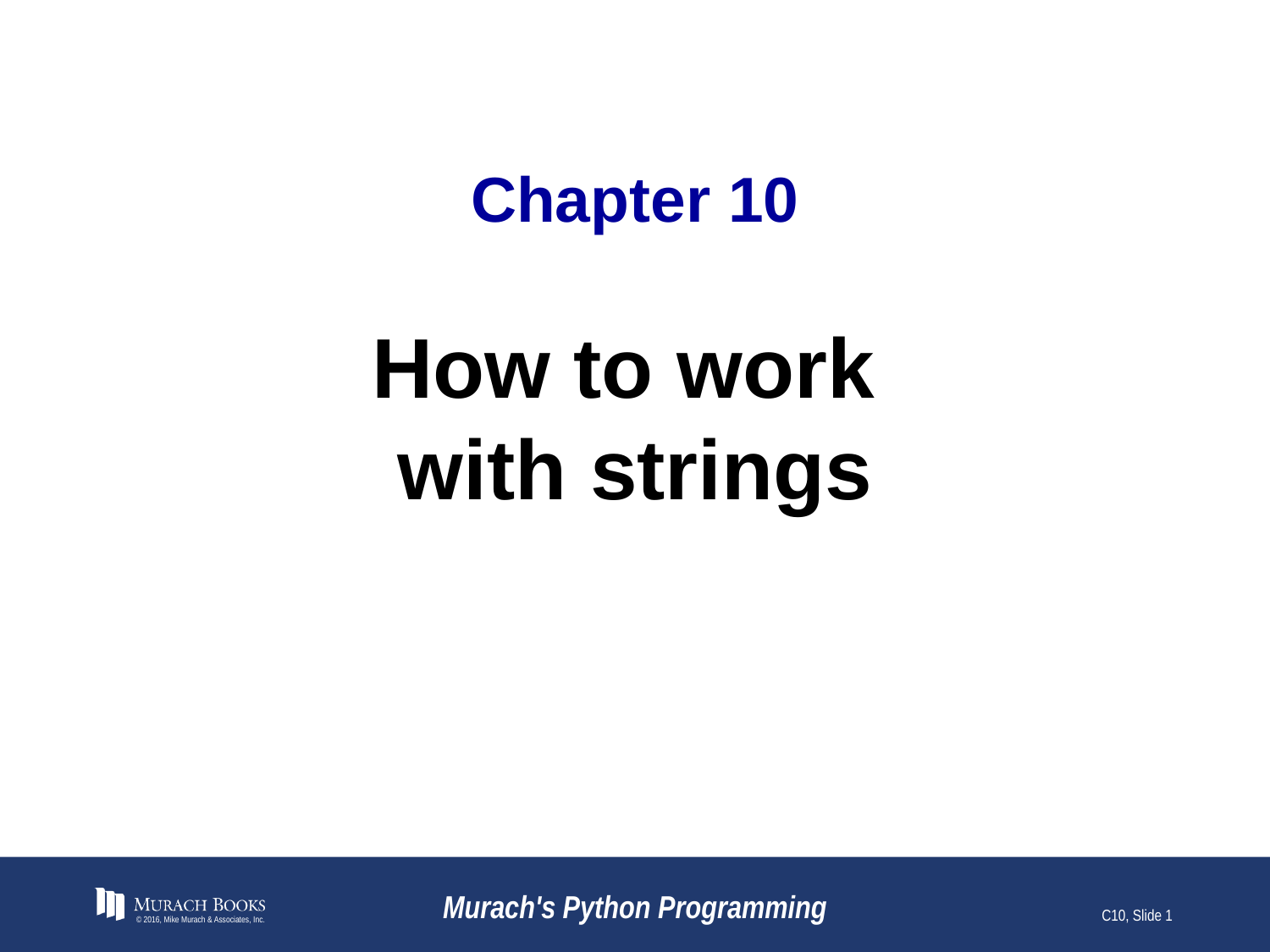

# Chapter 10
How to work
with strings

© 2016, Mike Murach & Associates, Inc.
Murach's Python Programming

C10, Slide 1